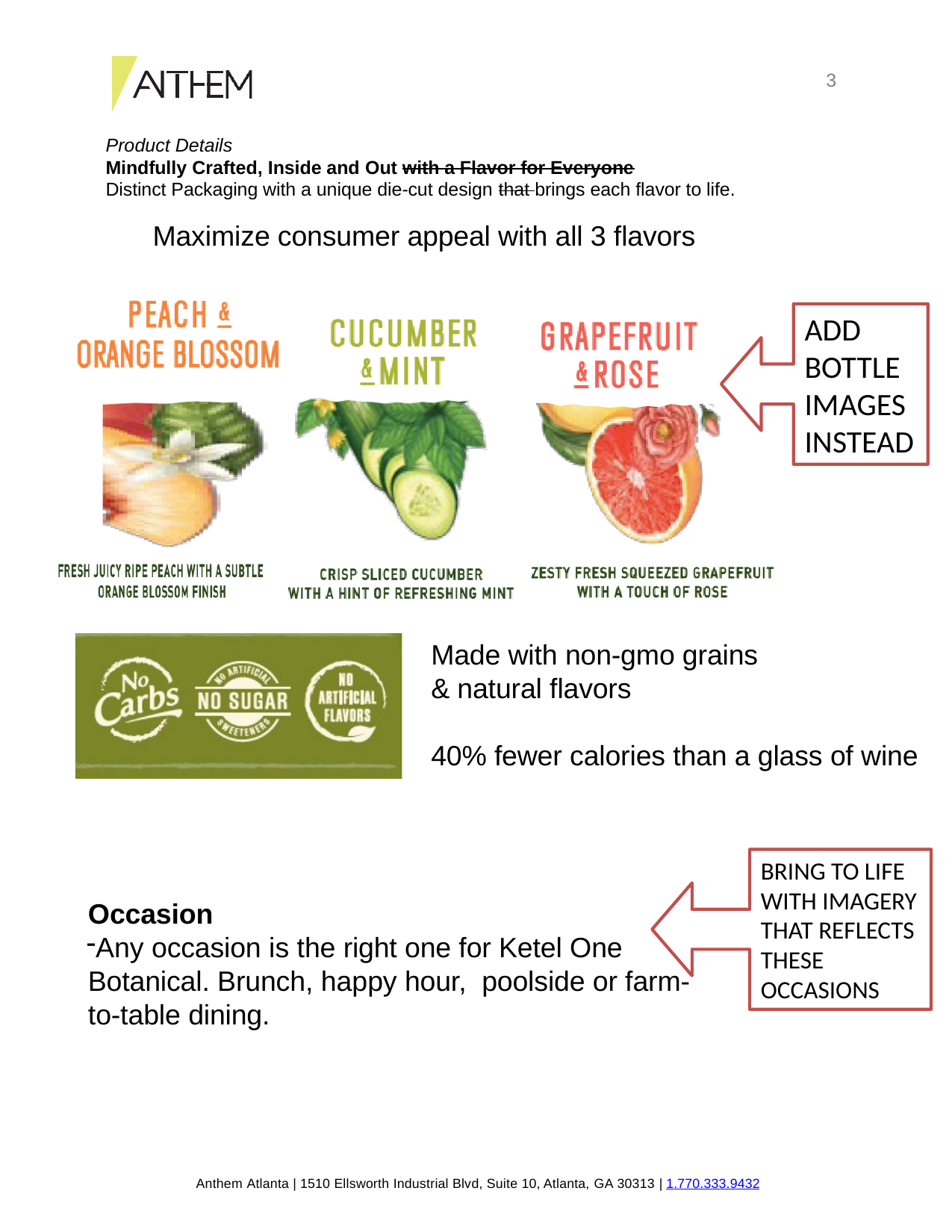

3
Product Details
Mindfully Crafted, Inside and Out with a Flavor for Everyone
Distinct Packaging with a unique die-cut design that brings each flavor to life.
Maximize consumer appeal with all 3 flavors

ADD BOTTLE IMAGES INSTEAD

Made with non-gmo grains
& natural flavors

40% fewer calories than a glass of wine

BRING TO LIFE WITH IMAGERY THAT REFLECTS THESE OCCASIONS
Occasion
Any occasion is the right one for Ketel One Botanical. Brunch, happy hour,  poolside or farm-to-table dining.
Anthem Atlanta | 1510 Ellsworth Industrial Blvd, Suite 10, Atlanta, GA 30313 | 1.770.333.9432